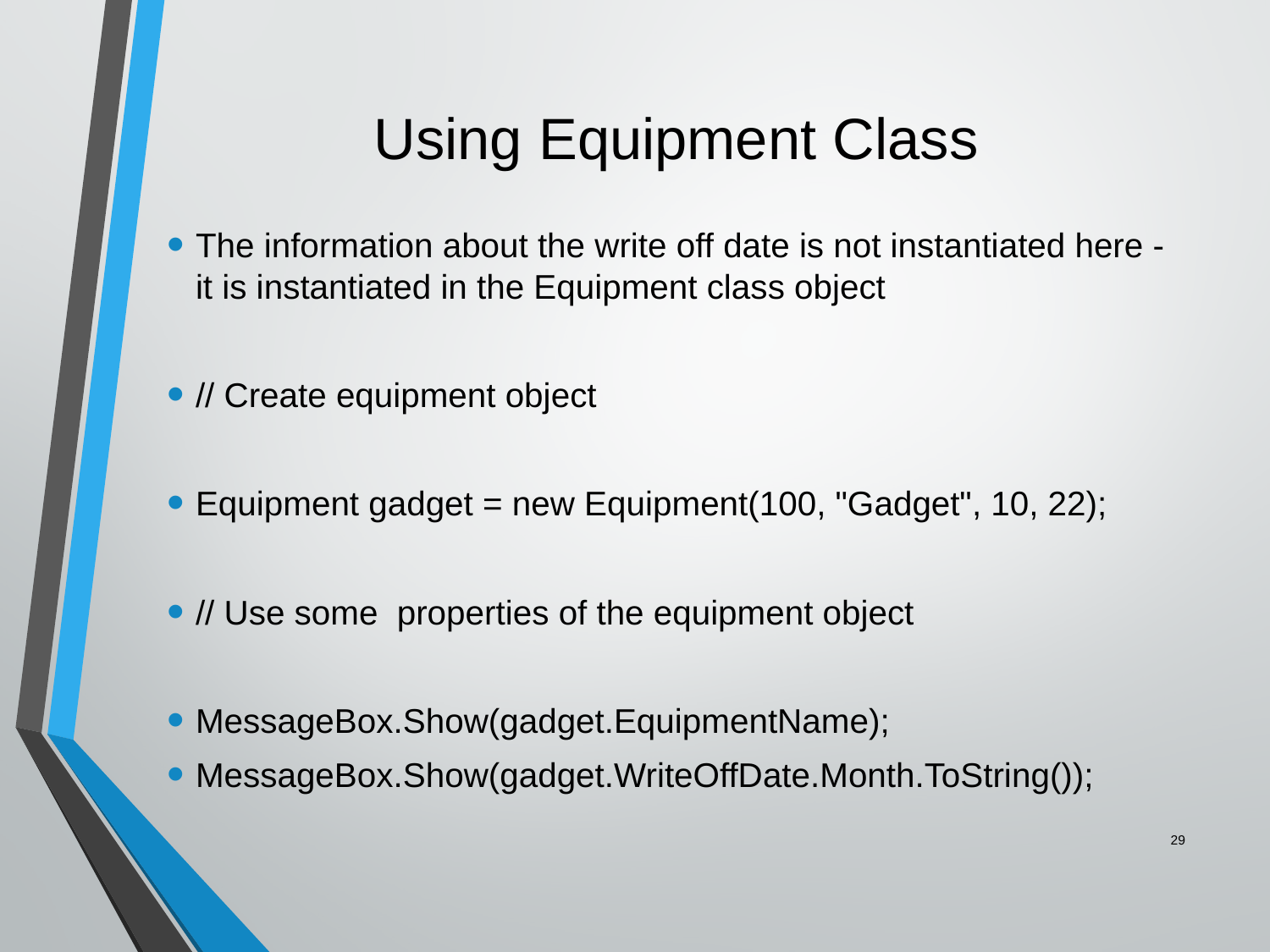

# Using Equipment Class
The information about the write off date is not instantiated here - it is instantiated in the Equipment class object

// Create equipment object

Equipment gadget = new Equipment(100, "Gadget", 10, 22);

// Use some  properties of the equipment object

MessageBox.Show(gadget.EquipmentName);
MessageBox.Show(gadget.WriteOffDate.Month.ToString());
29